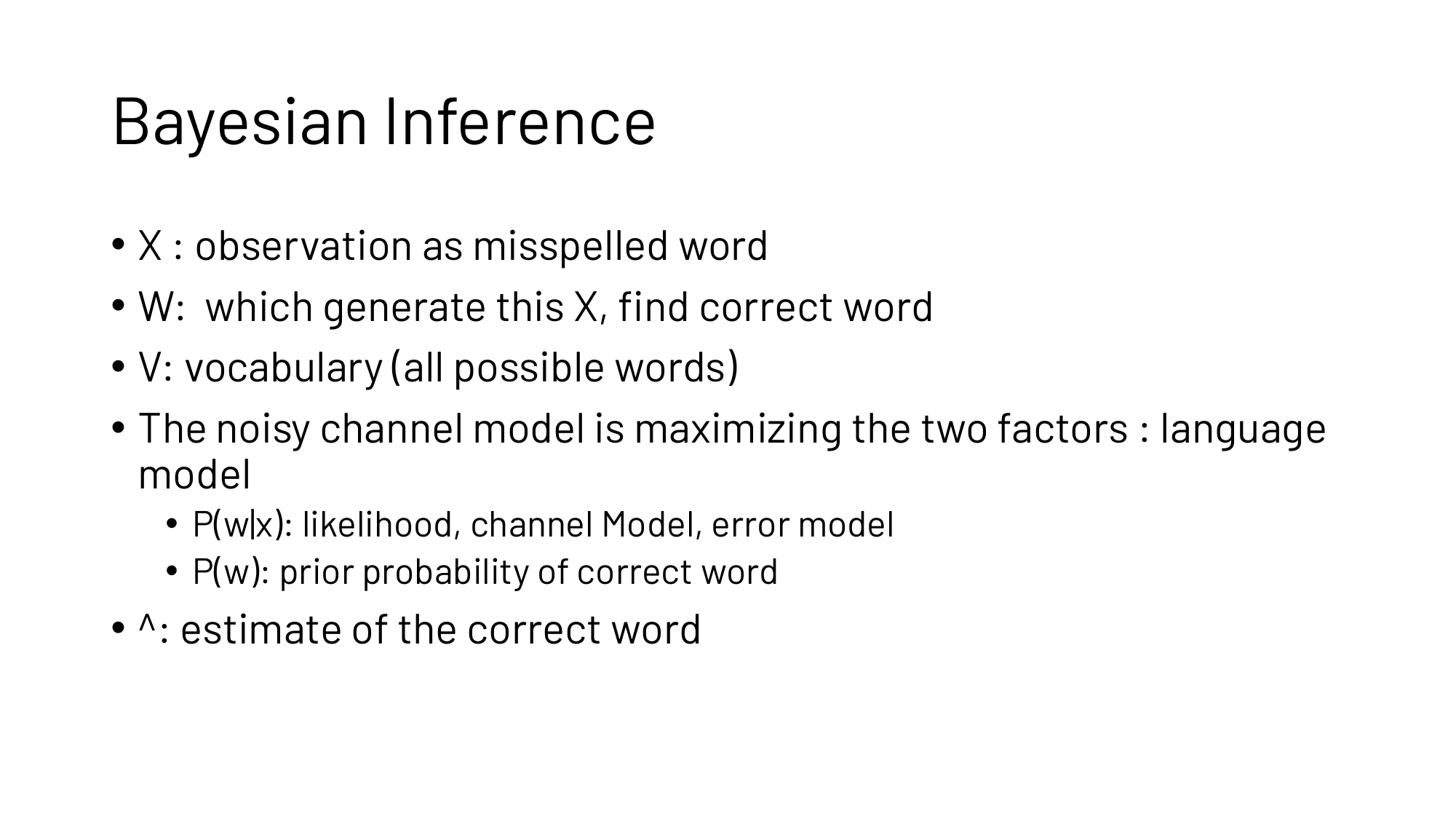

# Bayesian Inference
X : observation as misspelled word
W:  which generate this X, find correct word
V: vocabulary (all possible words)
The noisy channel model is maximizing the two factors : language model
P(w|x): likelihood, channel Model, error model
P(w): prior probability of correct word
^: estimate of the correct word